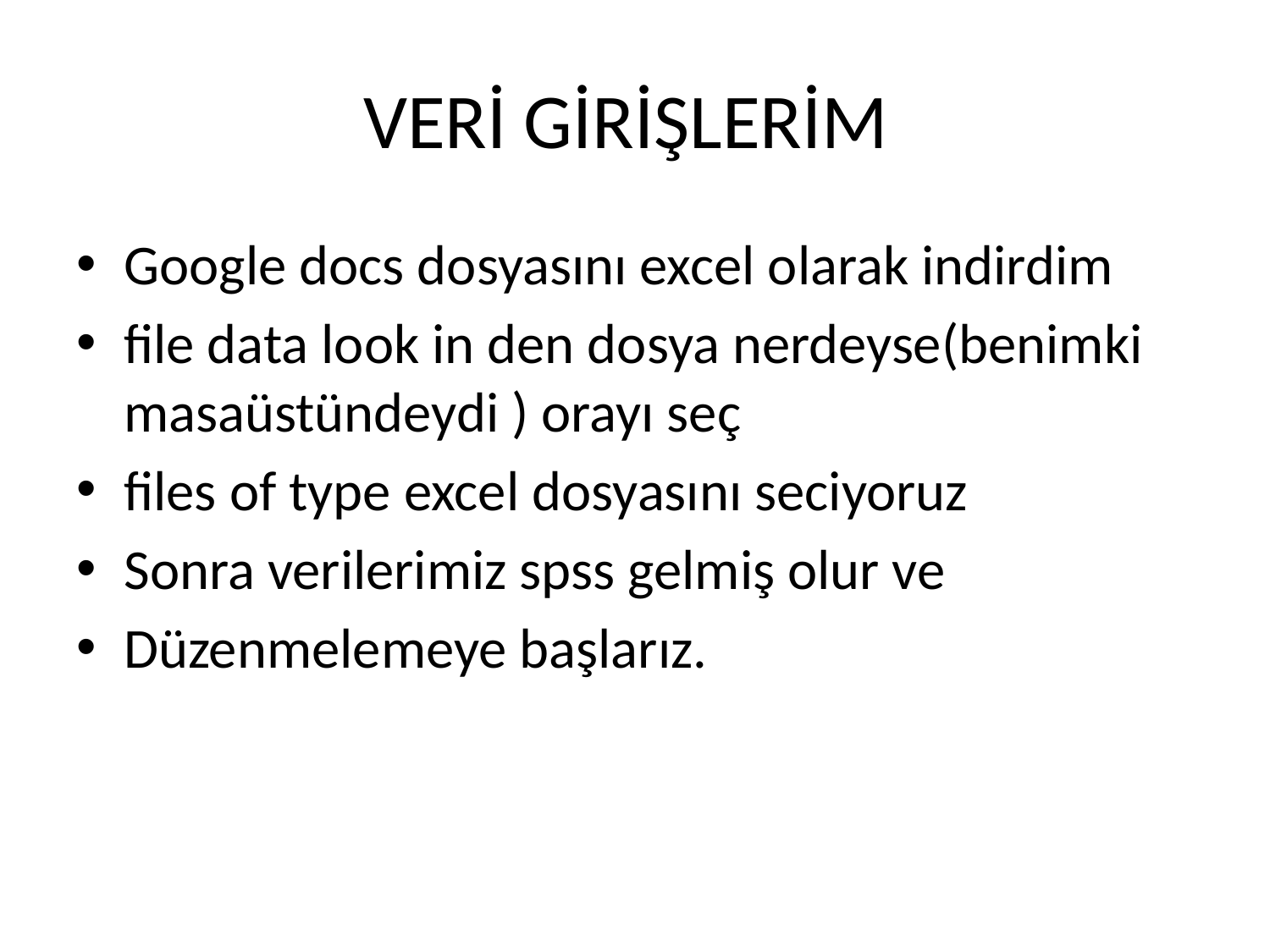

# VERİ GİRİŞLERİM
Google docs dosyasını excel olarak indirdim
file data look in den dosya nerdeyse(benimki masaüstündeydi ) orayı seç
files of type excel dosyasını seciyoruz
Sonra verilerimiz spss gelmiş olur ve
Düzenmelemeye başlarız.